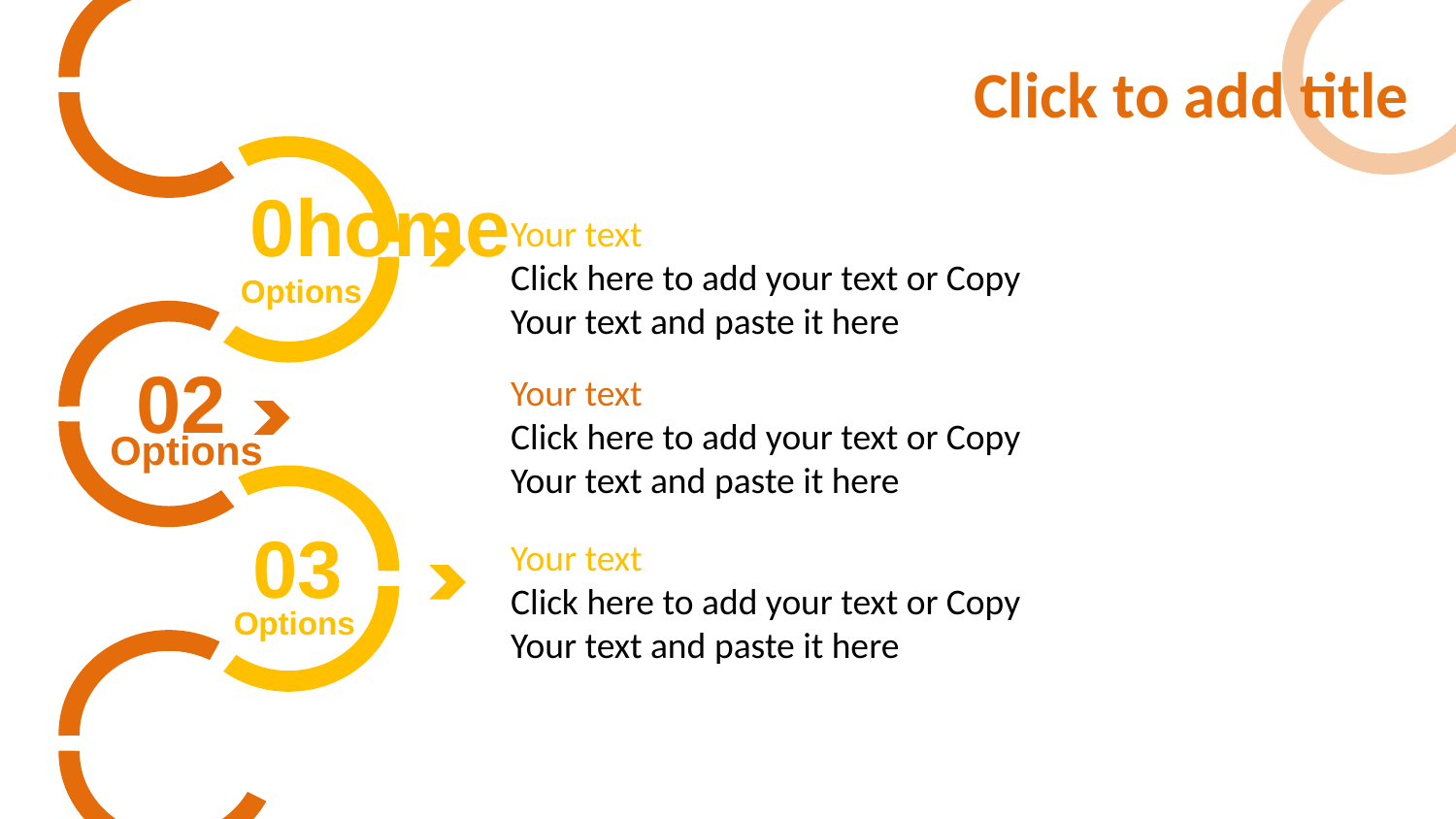

Click to add title
0home
Your text
Click here to add your text or Copy
Your text and paste it here

Options
02
Your text
Click here to add your text or Copy
Your text and paste it here

Options
03
Your text
Click here to add your text or Copy
Your text and paste it here

Options